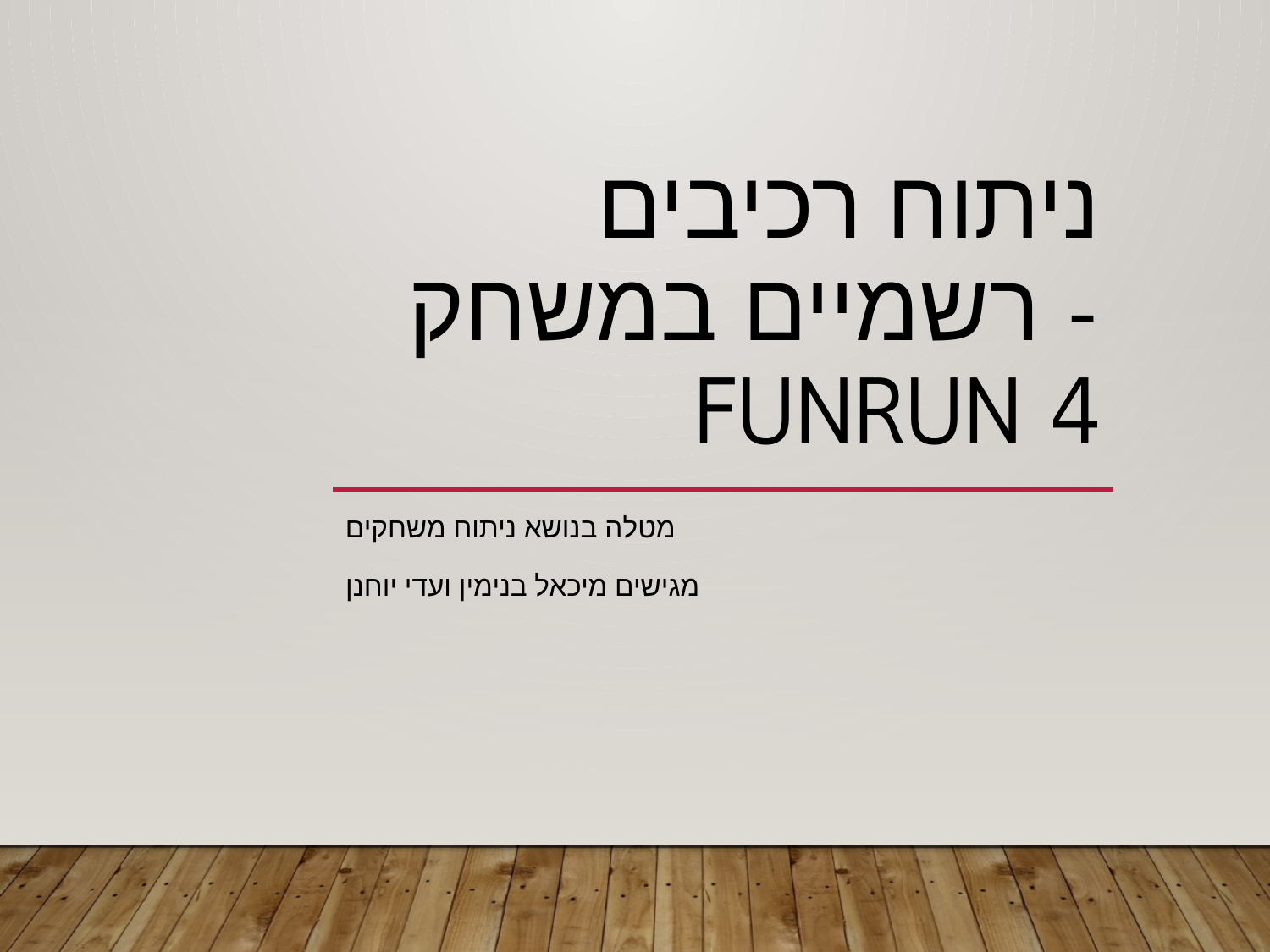

# ניתוח רכיבים רשמיים במשחק - funRun 4
מטלה בנושא ניתוח משחקים
מגישים מיכאל בנימין ועדי יוחנן